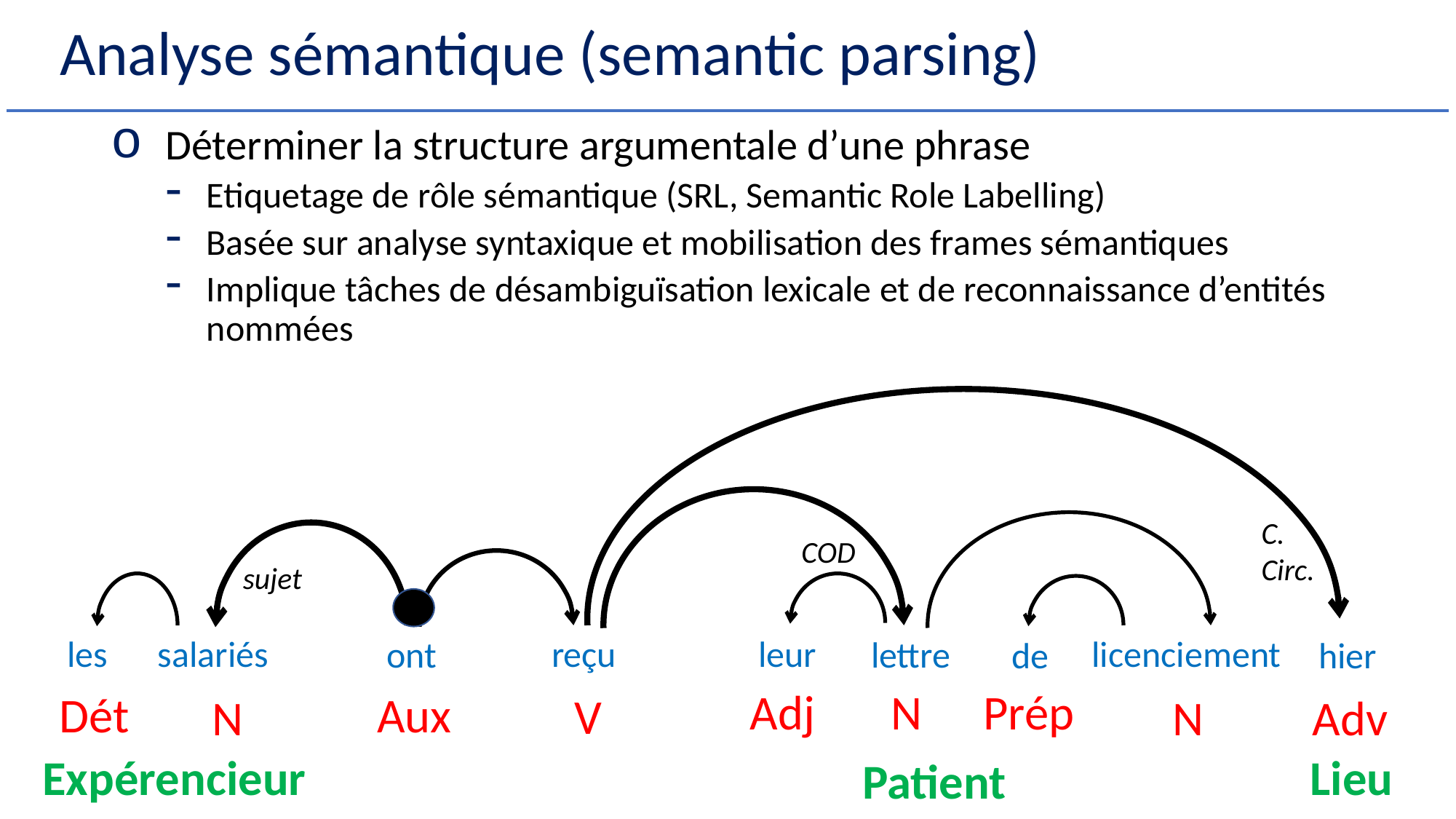

# Analyse sémantique (semantic parsing)
Déterminer la structure argumentale d’une phrase
Etiquetage de rôle sémantique (SRL, Semantic Role Labelling)
Basée sur analyse syntaxique et mobilisation des frames sémantiques
Implique tâches de désambiguïsation lexicale et de reconnaissance d’entités nommées

C.
Circ.

COD

sujet

reçu
leur
salariés
licenciement
les
ont
lettre
de
hier
Adj
N
Prép
Aux
Dét
V
N
Adv
N
Expérencieur
Lieu
Patient